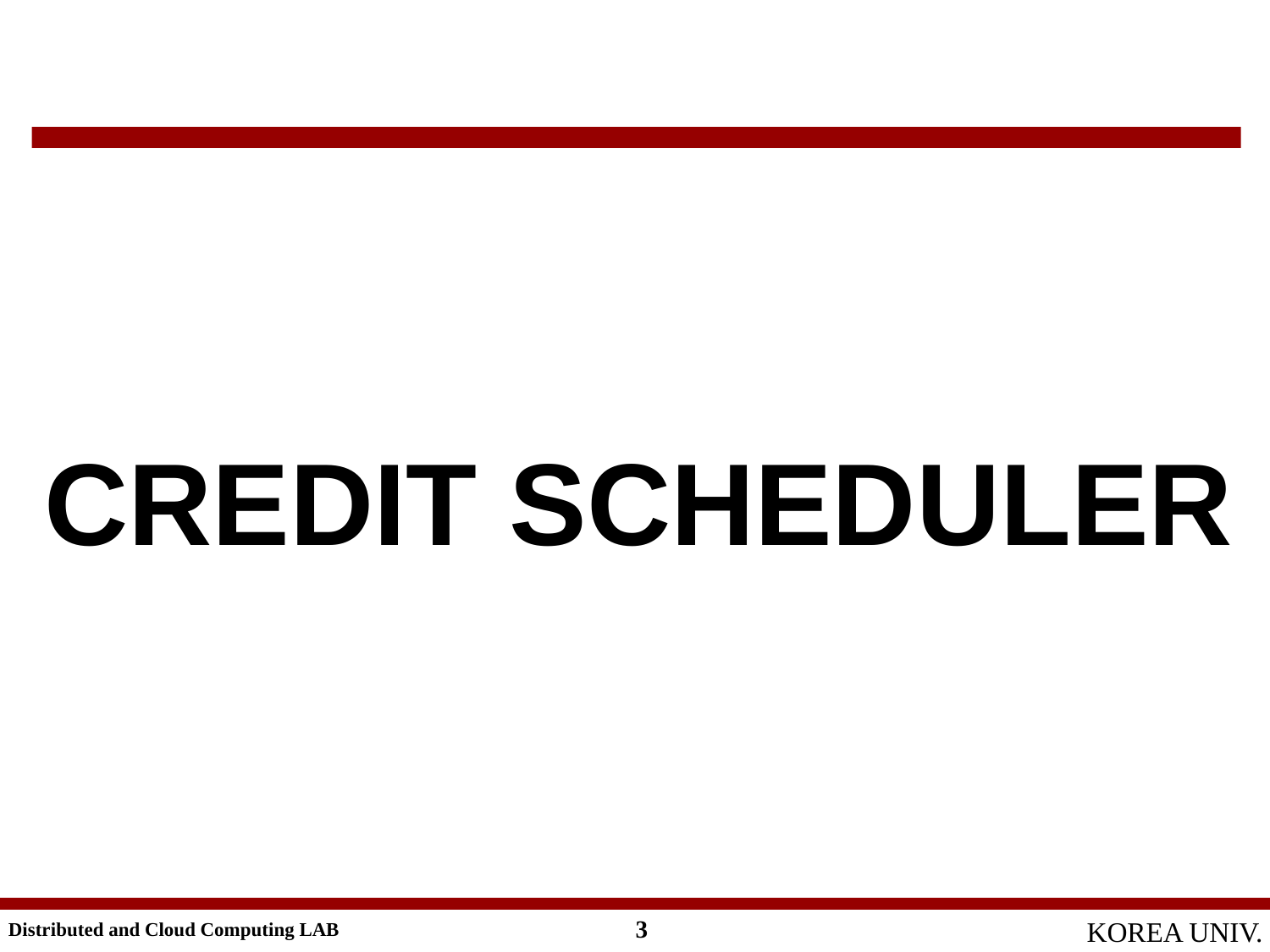

CREDIT SCHEDULER
3
Distributed and Cloud Computing LAB